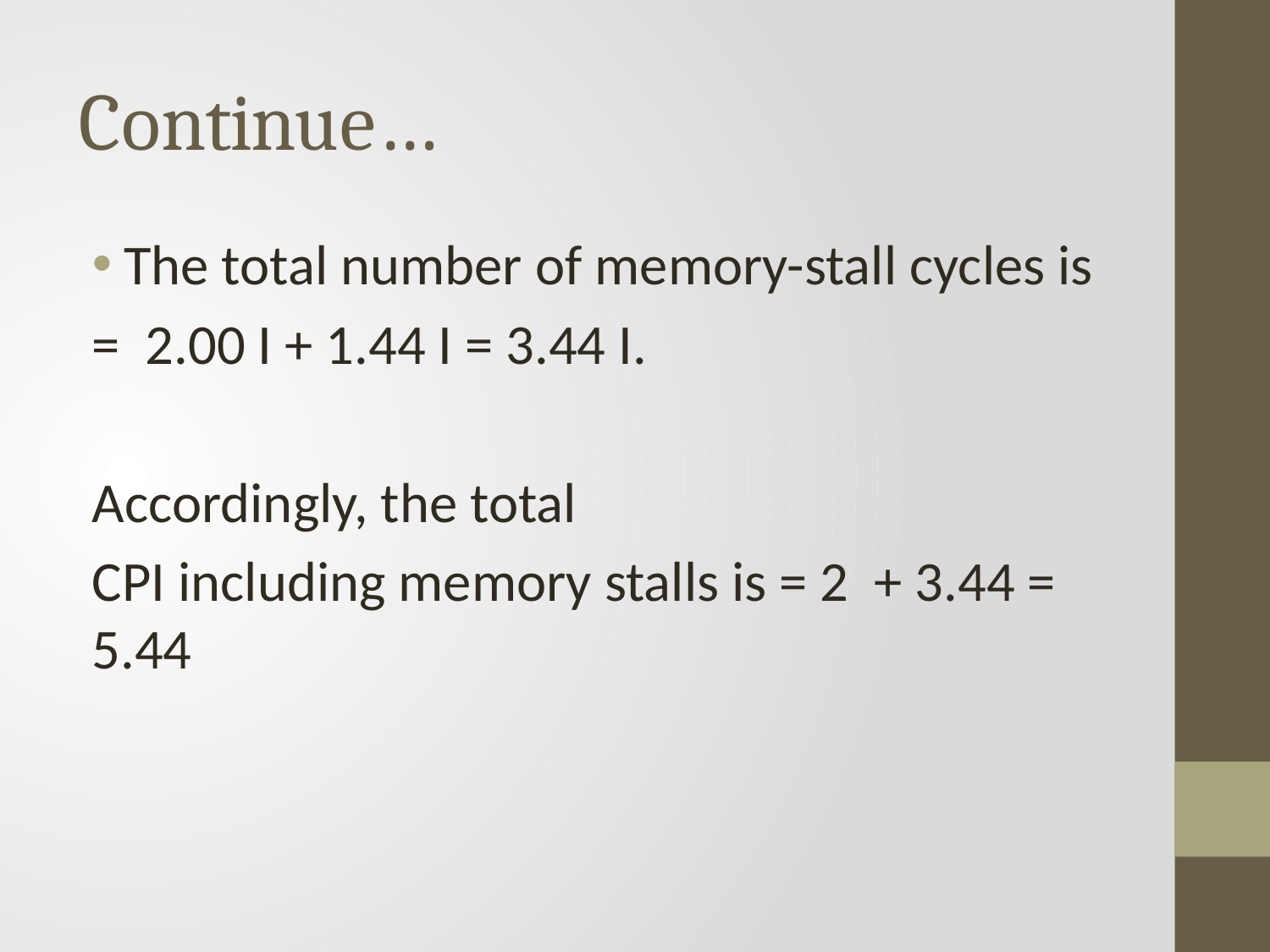

# Continue…
The total number of memory-stall cycles is
=  2.00 I + 1.44 I = 3.44 I.

Accordingly, the total
CPI including memory stalls is = 2  + 3.44 = 5.44